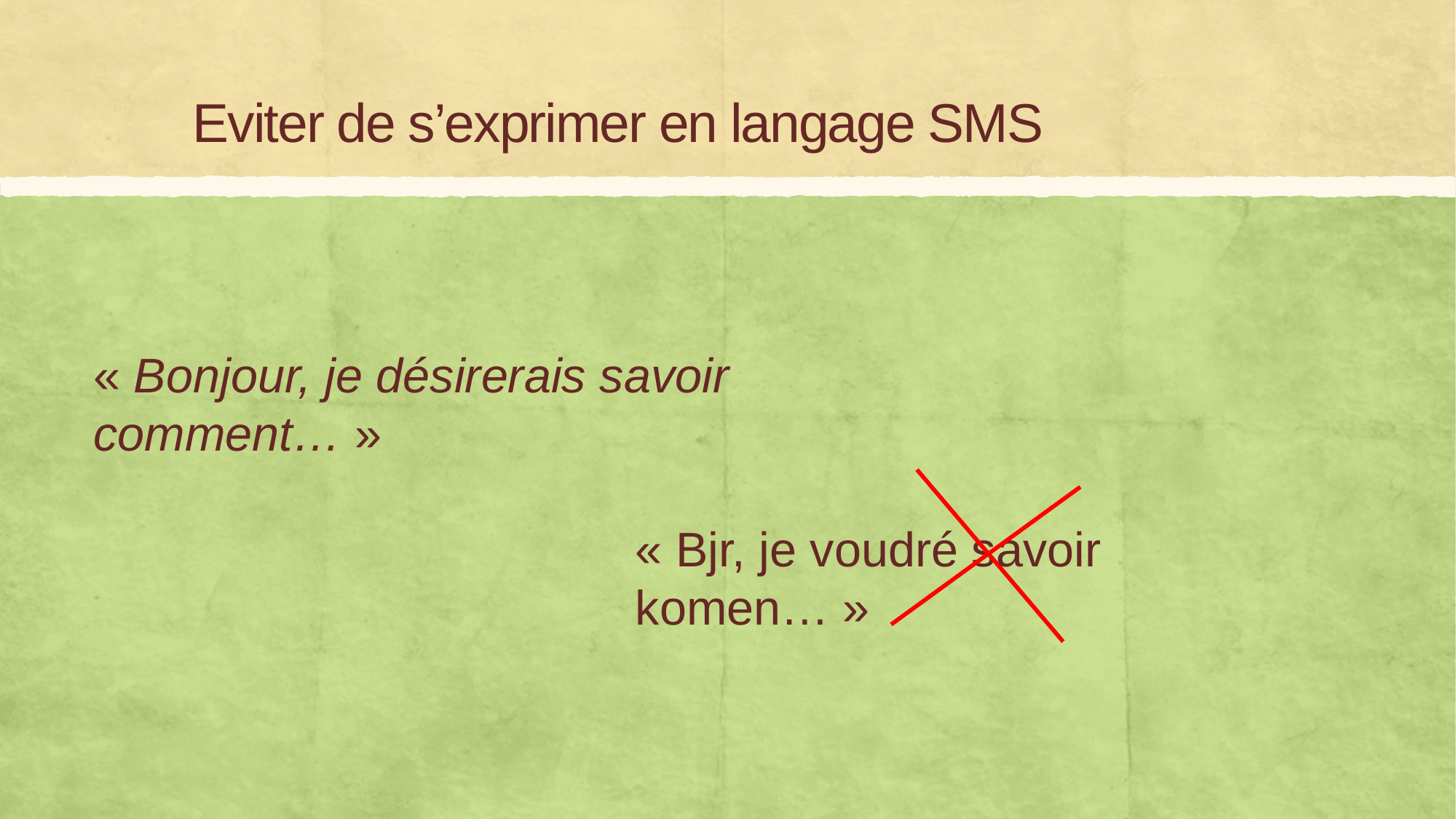

# Eviter de s’exprimer en langage SMS
« Bonjour, je désirerais savoir comment… »
« Bjr, je voudré savoir komen… »